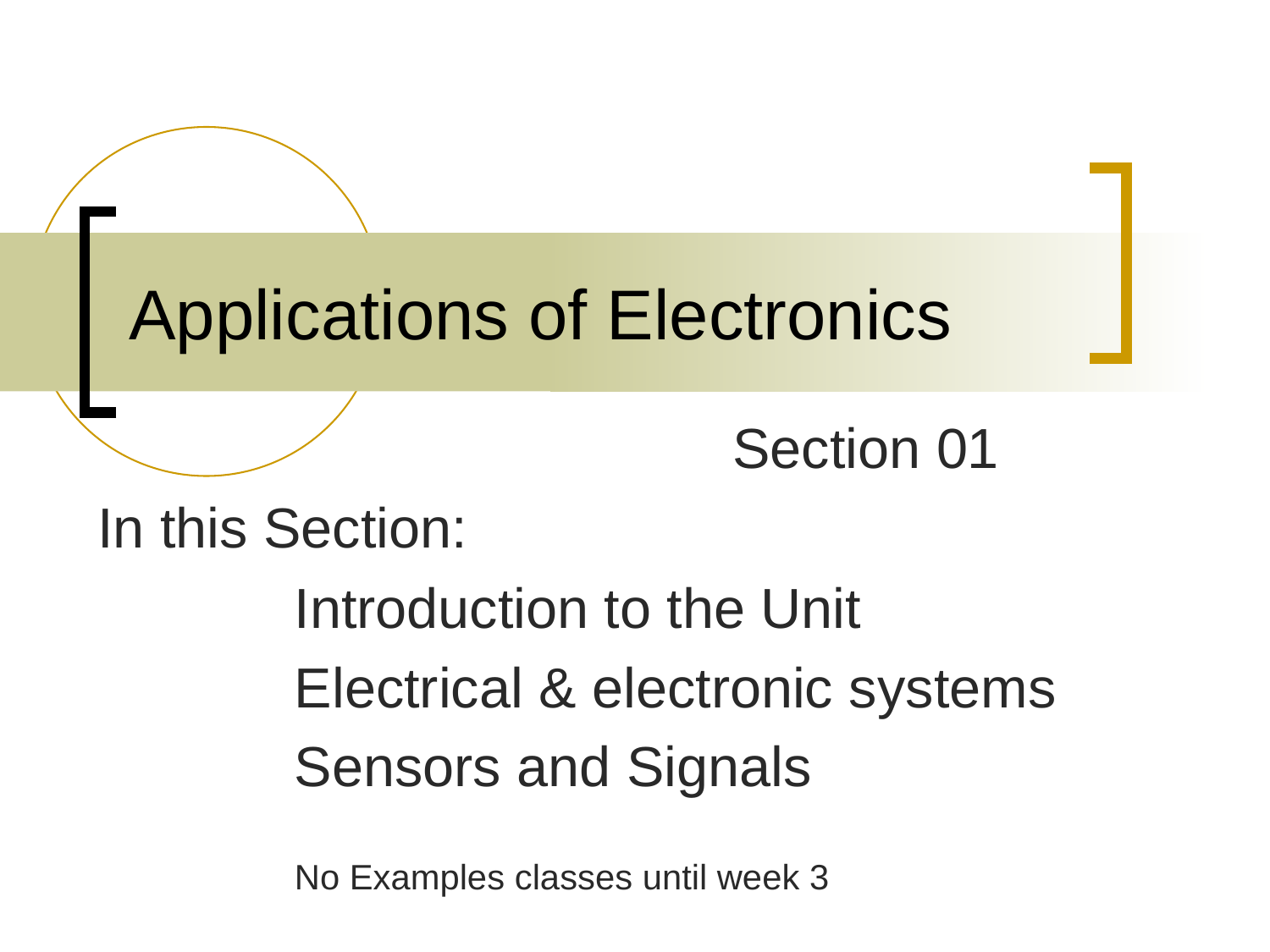

# Applications of Electronics
					Section 01
In this Section:

	Introduction to the Unit
	Electrical & electronic systems
	Sensors and Signals

	No Examples classes until week 3